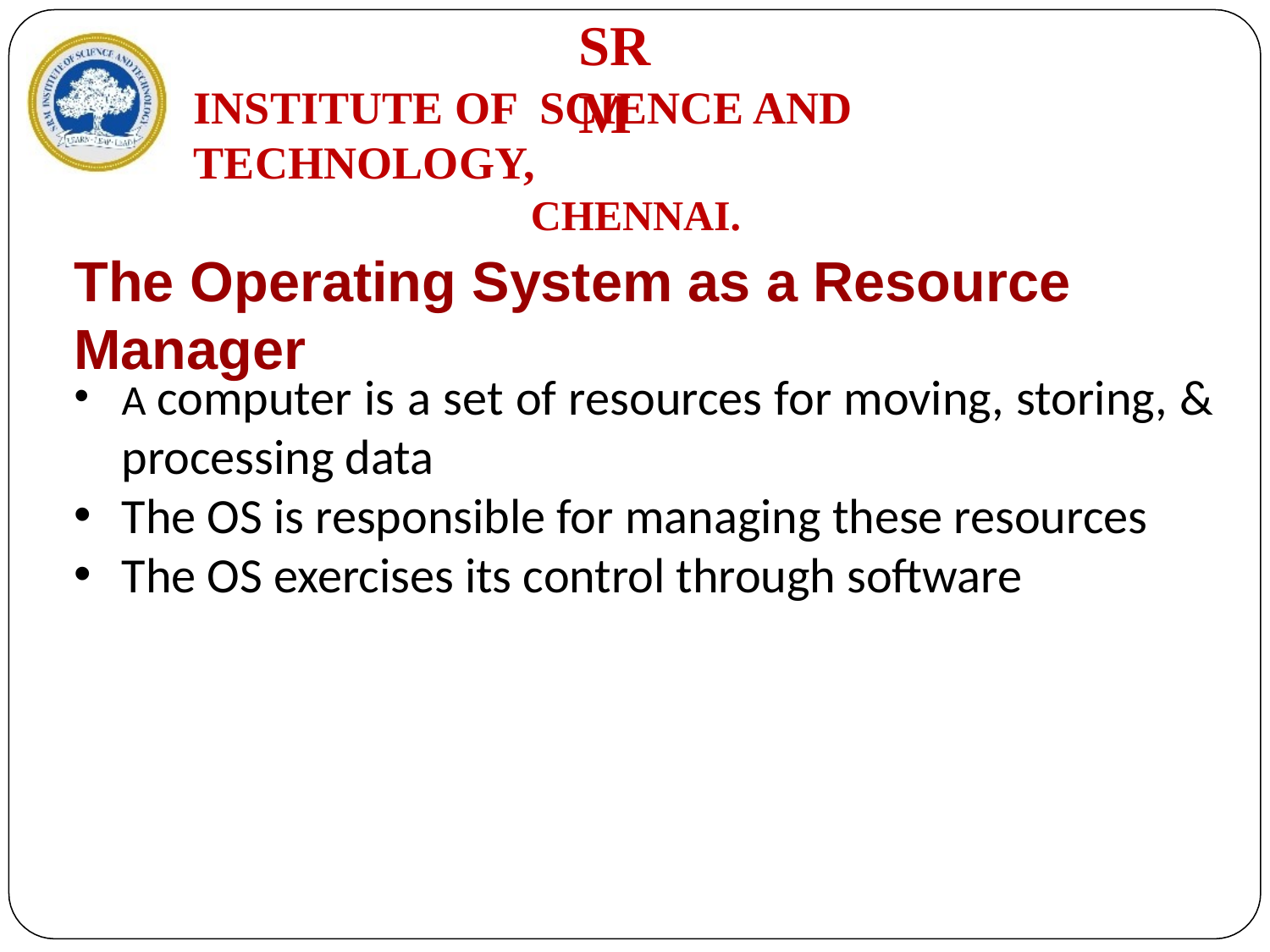

SRM

# The Operating System as a Resource Manager
INSTITUTE OF  SCIENCE AND TECHNOLOGY,
CHENNAI.

A computer is a set of resources for moving, storing, & processing data
The OS is responsible for managing these resources
The OS exercises its control through software